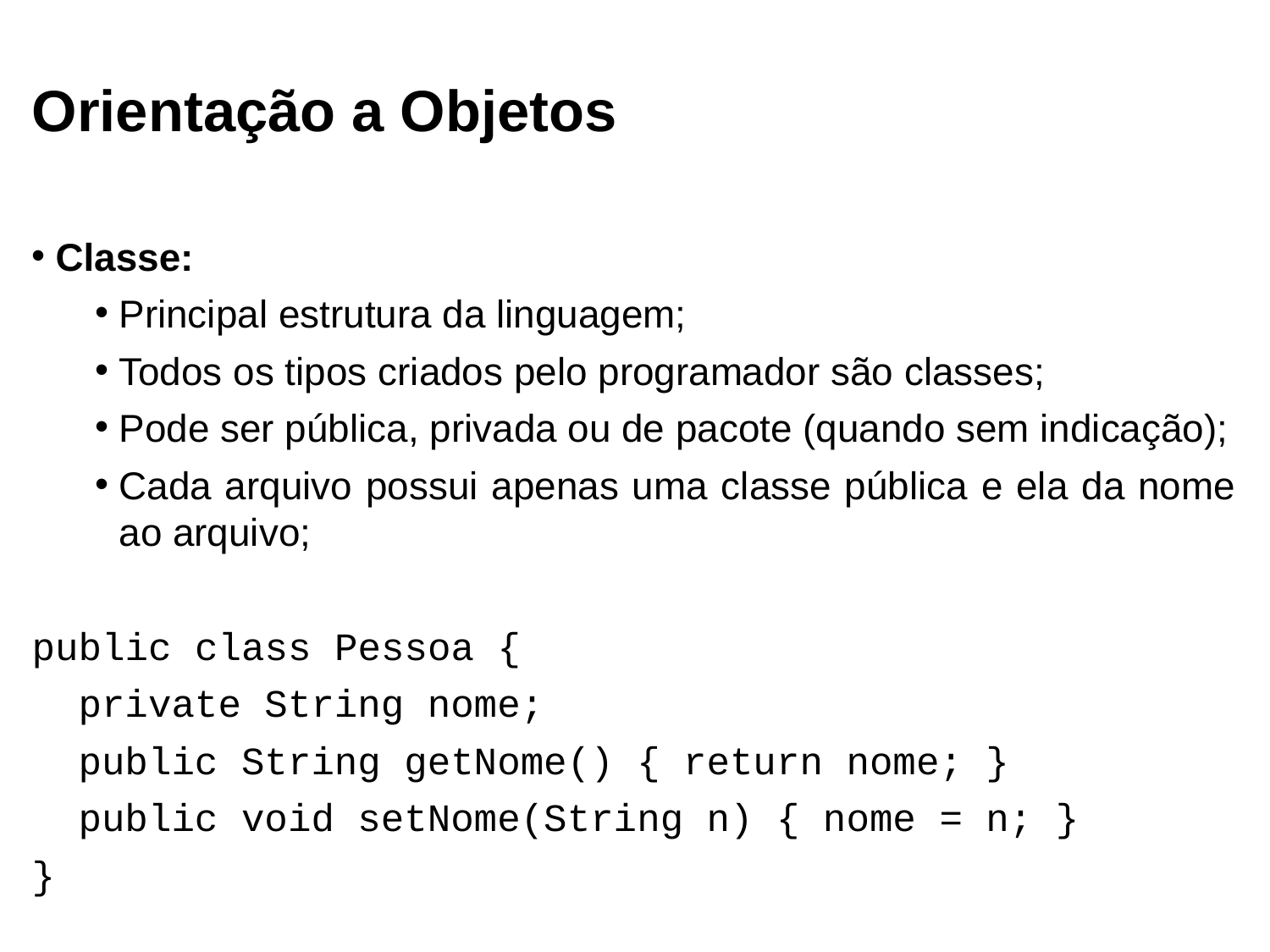

Orientação a Objetos
Classe:
Principal estrutura da linguagem;
Todos os tipos criados pelo programador são classes;
Pode ser pública, privada ou de pacote (quando sem indicação);
Cada arquivo possui apenas uma classe pública e ela da nome ao arquivo;

public class Pessoa {
  private String nome;
  public String getNome() { return nome; }
  public void setNome(String n) { nome = n; }
}